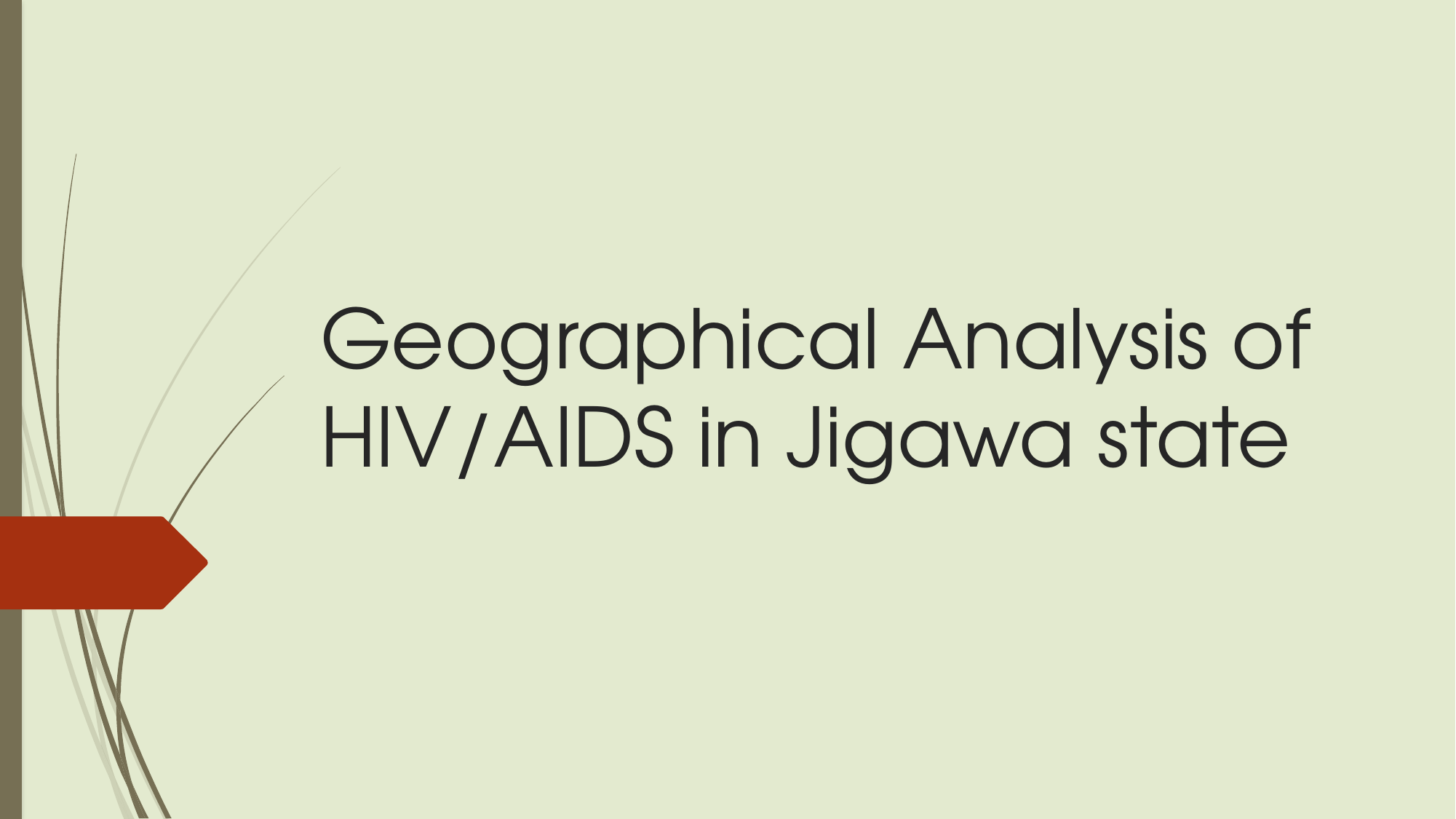

# Geographical Analysis of HIV/AIDS in Jigawa state